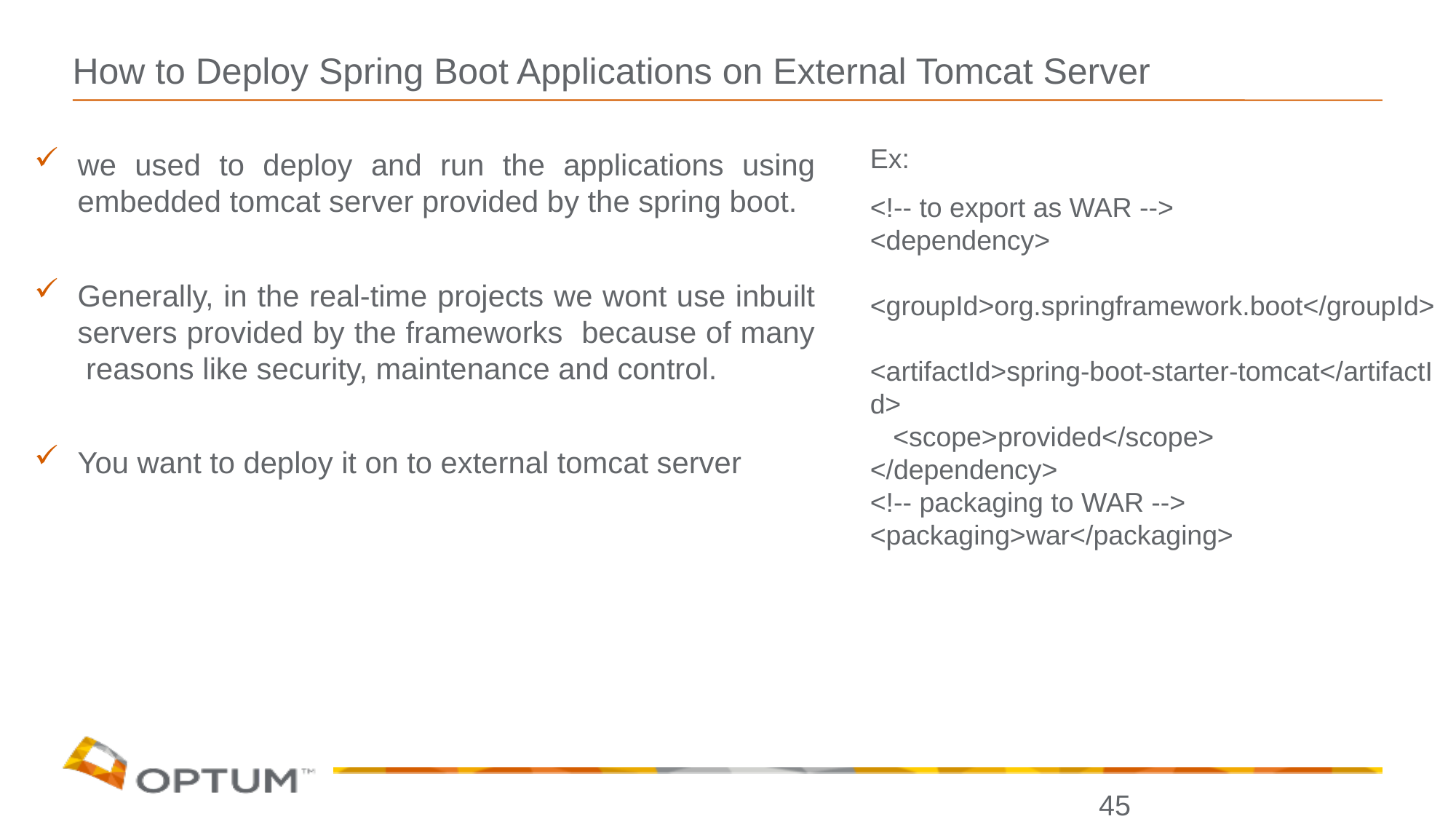

# How to Deploy Spring Boot Applications on External Tomcat Server
Ex:
<!-- to export as WAR -->
<dependency>
   <groupId>org.springframework.boot</groupId>
   <artifactId>spring-boot-starter-tomcat</artifactId>
   <scope>provided</scope>
</dependency>
<!-- packaging to WAR -->
<packaging>war</packaging>
we used to deploy and run the applications using embedded tomcat server provided by the spring boot.

Generally, in the real-time projects we wont use inbuilt servers provided by the frameworks  because of many  reasons like security, maintenance and control.

You want to deploy it on to external tomcat server
45